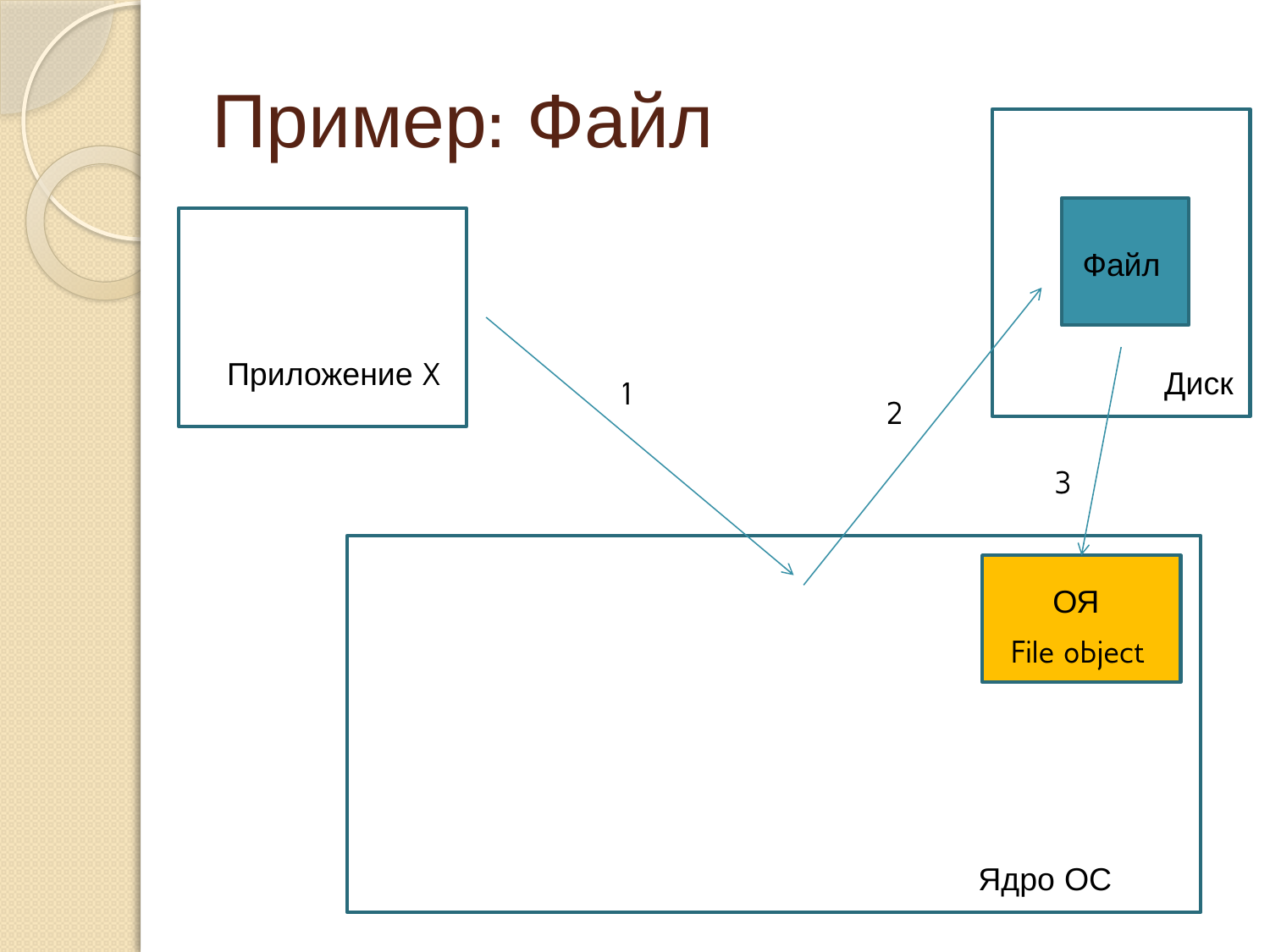

# Пример: Файл

Файл
Приложение X
Диск
1
2
3

ОЯ
File object
Ядро ОС